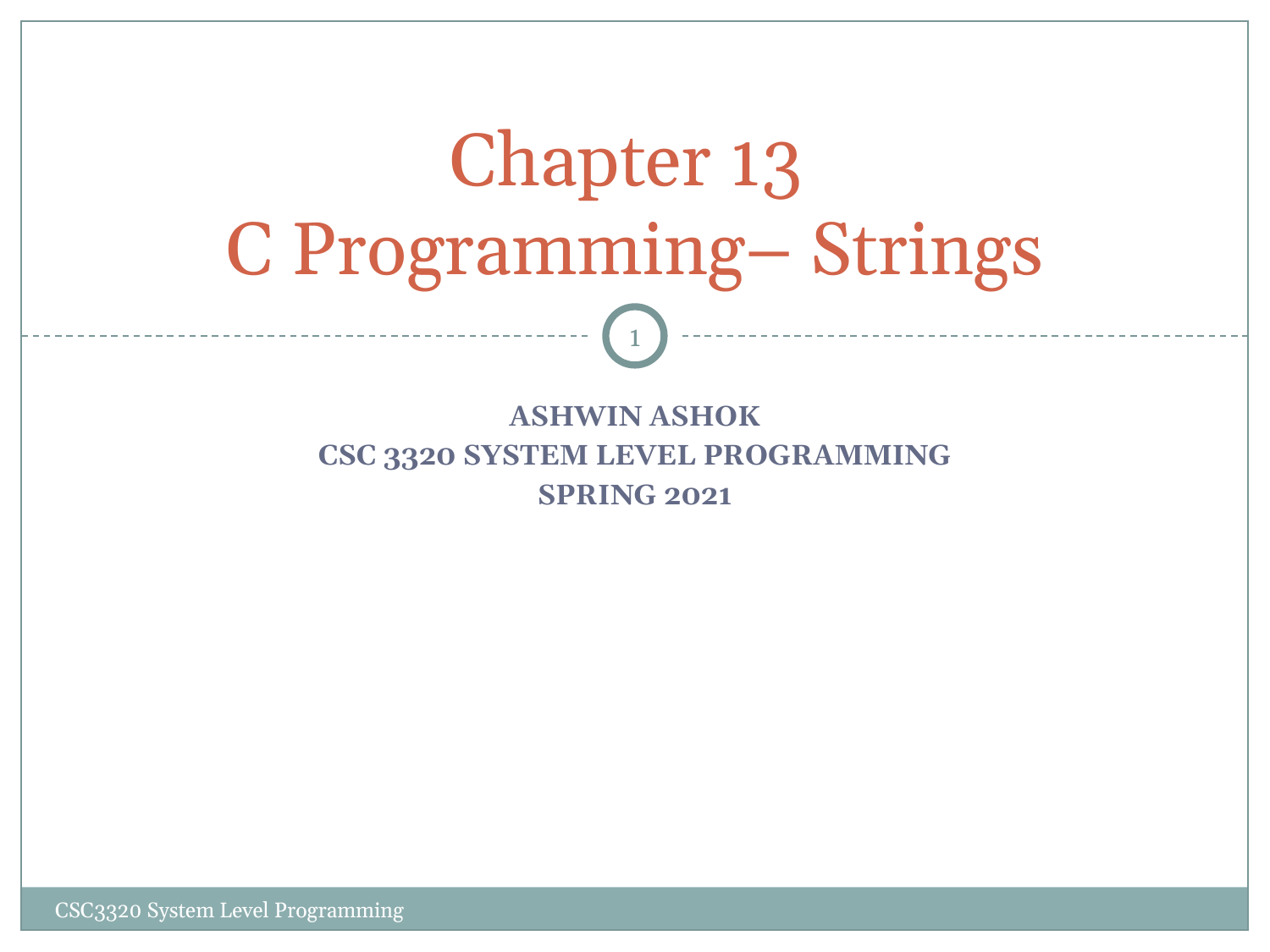

# Chapter 13 C Programming– Strings
1
ASHWIN ASHOK
CSC 3320 SYSTEM LEVEL PROGRAMMING
SPRING 2021

CSC3320 System Level Programming